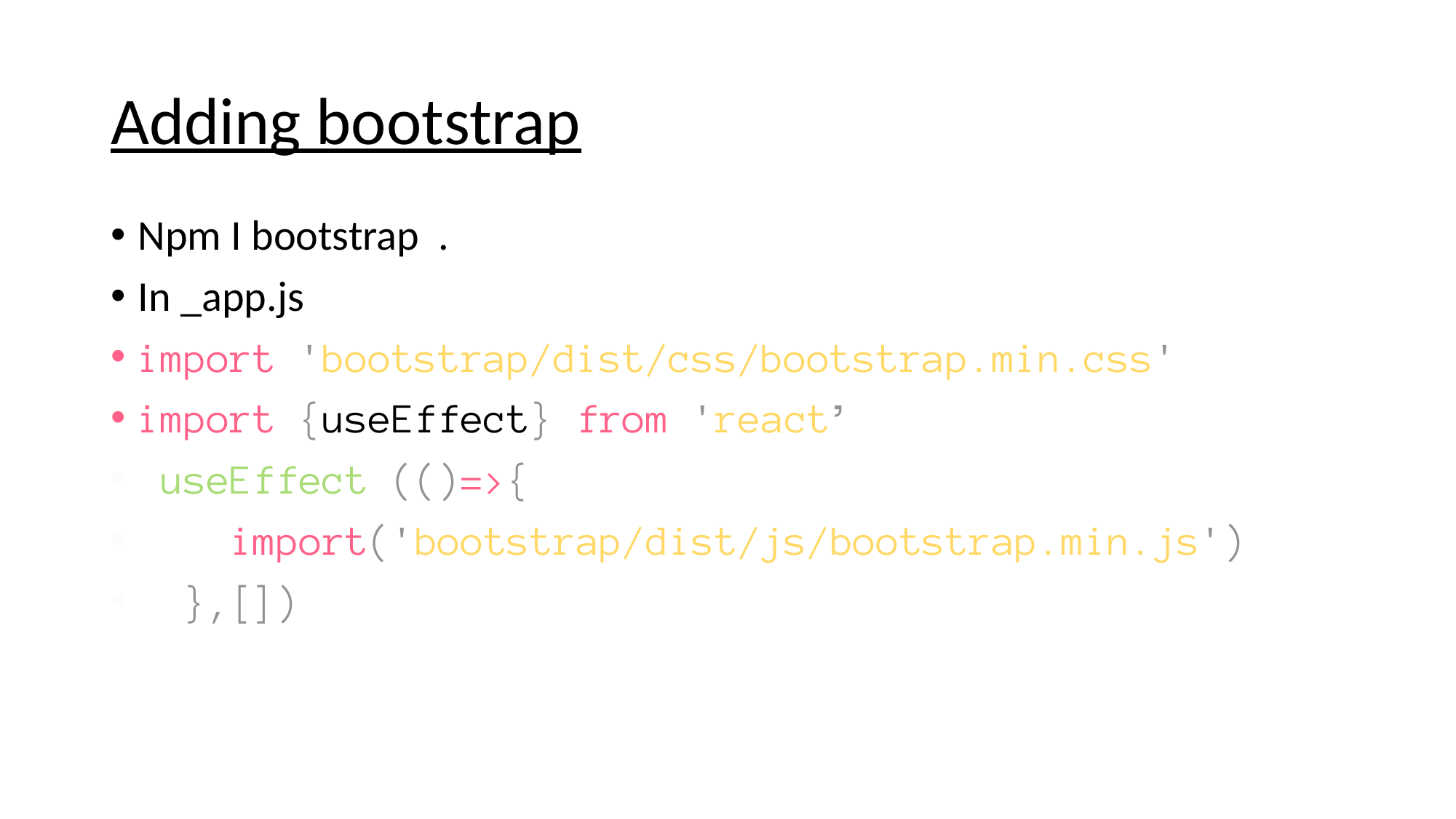

# Adding bootstrap
Npm I bootstrap  .
In _app.js
import 'bootstrap/dist/css/bootstrap.min.css'
import {useEffect} from 'react’
 useEffect (()=>{
    import('bootstrap/dist/js/bootstrap.min.js')
  },[])